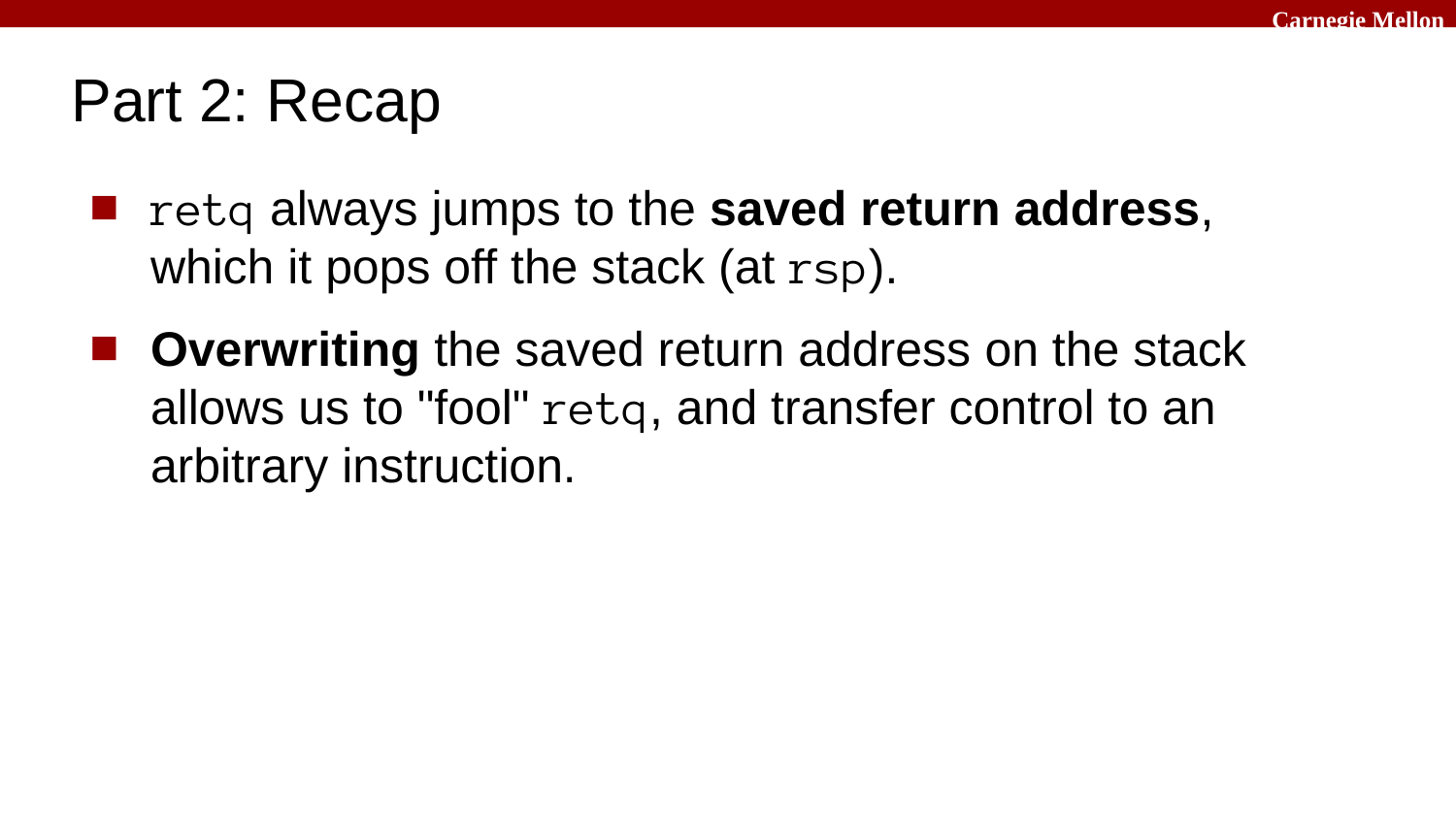

# Part 2: Recap
retq always jumps to the saved return address, which it pops off the stack (at rsp).
Overwriting the saved return address on the stack allows us to "fool" retq, and transfer control to an arbitrary instruction.